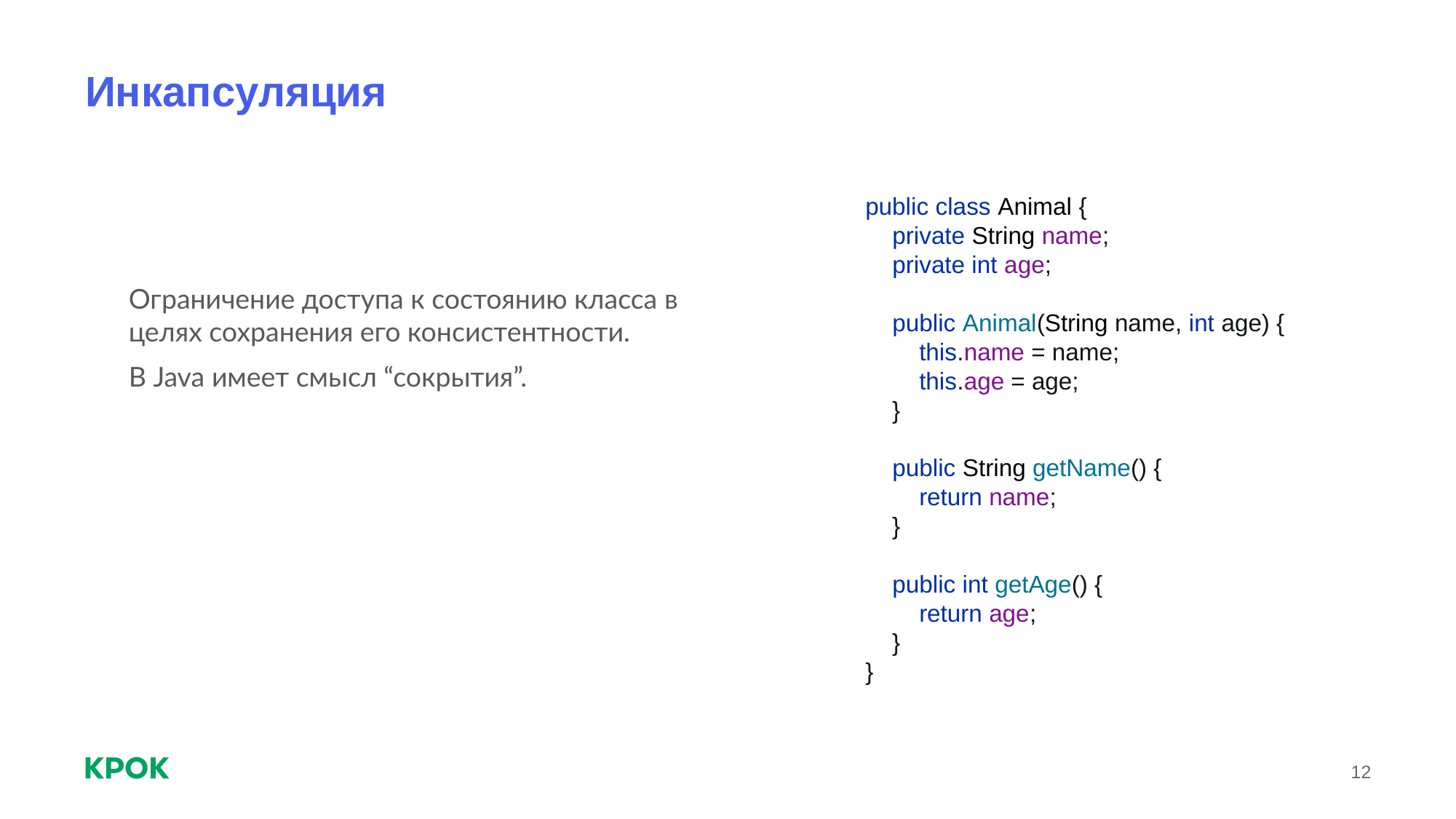

# Инкапсуляция
public class Animal {
    private String name;
    private int age;
    public Animal(String name, int age) {
        this.name = name;
        this.age = age;
    }
    public String getName() {
        return name;
    }
    public int getAge() {
        return age;
    }
}
Ограничение доступа к состоянию класса в целях сохранения его консистентности.
В Java имеет смысл “сокрытия”.

12